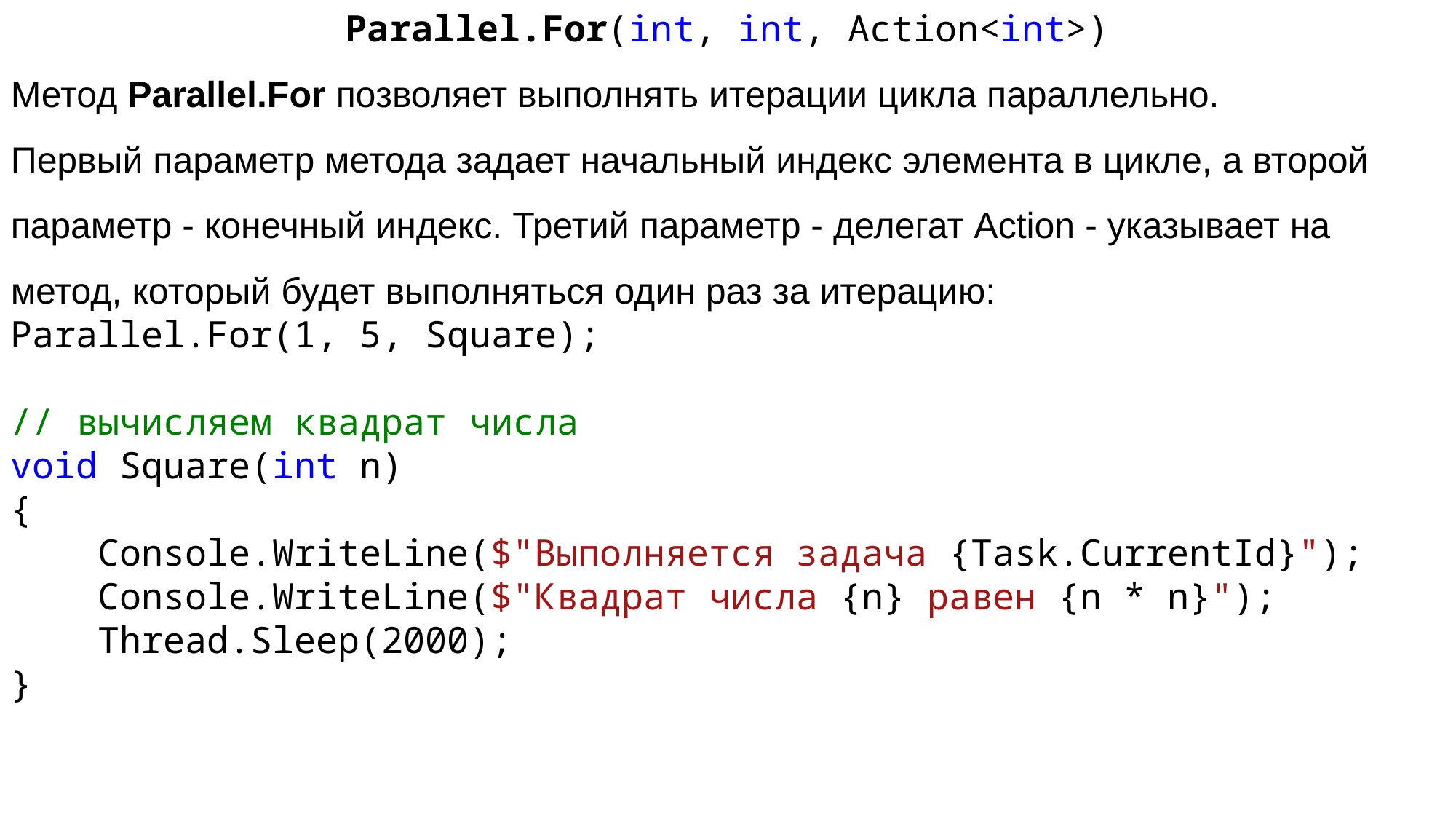

Parallel.For(int, int, Action<int>)
Метод Parallel.For позволяет выполнять итерации цикла параллельно.
Первый параметр метода задает начальный индекс элемента в цикле, а второй параметр - конечный индекс. Третий параметр - делегат Action - указывает на метод, который будет выполняться один раз за итерацию:
Parallel.For(1, 5, Square);

// вычисляем квадрат числа
void Square(int n)
{
    Console.WriteLine($"Выполняется задача {Task.CurrentId}");
    Console.WriteLine($"Квадрат числа {n} равен {n * n}");
    Thread.Sleep(2000);
}